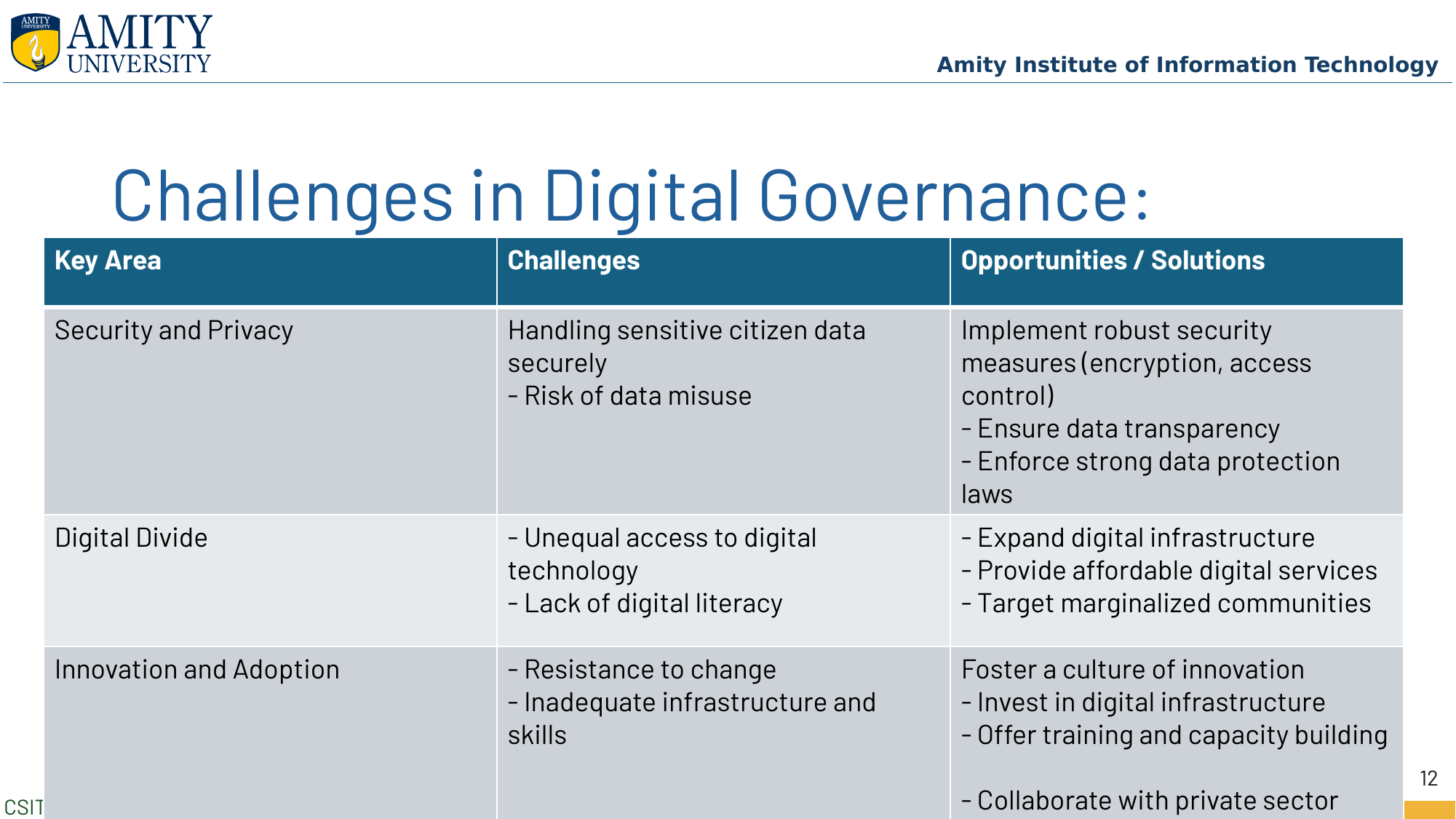

# Challenges in Digital Governance:
| Key Area | Challenges | Opportunities / Solutions |
| --- | --- | --- |
| Security and Privacy | Handling sensitive citizen data securely - Risk of data misuse | Implement robust security measures (encryption, access control) - Ensure data transparency - Enforce strong data protection laws |
| Digital Divide | - Unequal access to digital technology - Lack of digital literacy | - Expand digital infrastructure - Provide affordable digital services - Target marginalized communities |
| Innovation and Adoption | - Resistance to change - Inadequate infrastructure and skills | Foster a culture of innovation - Invest in digital infrastructure - Offer training and capacity building - Collaborate with private sector |
12